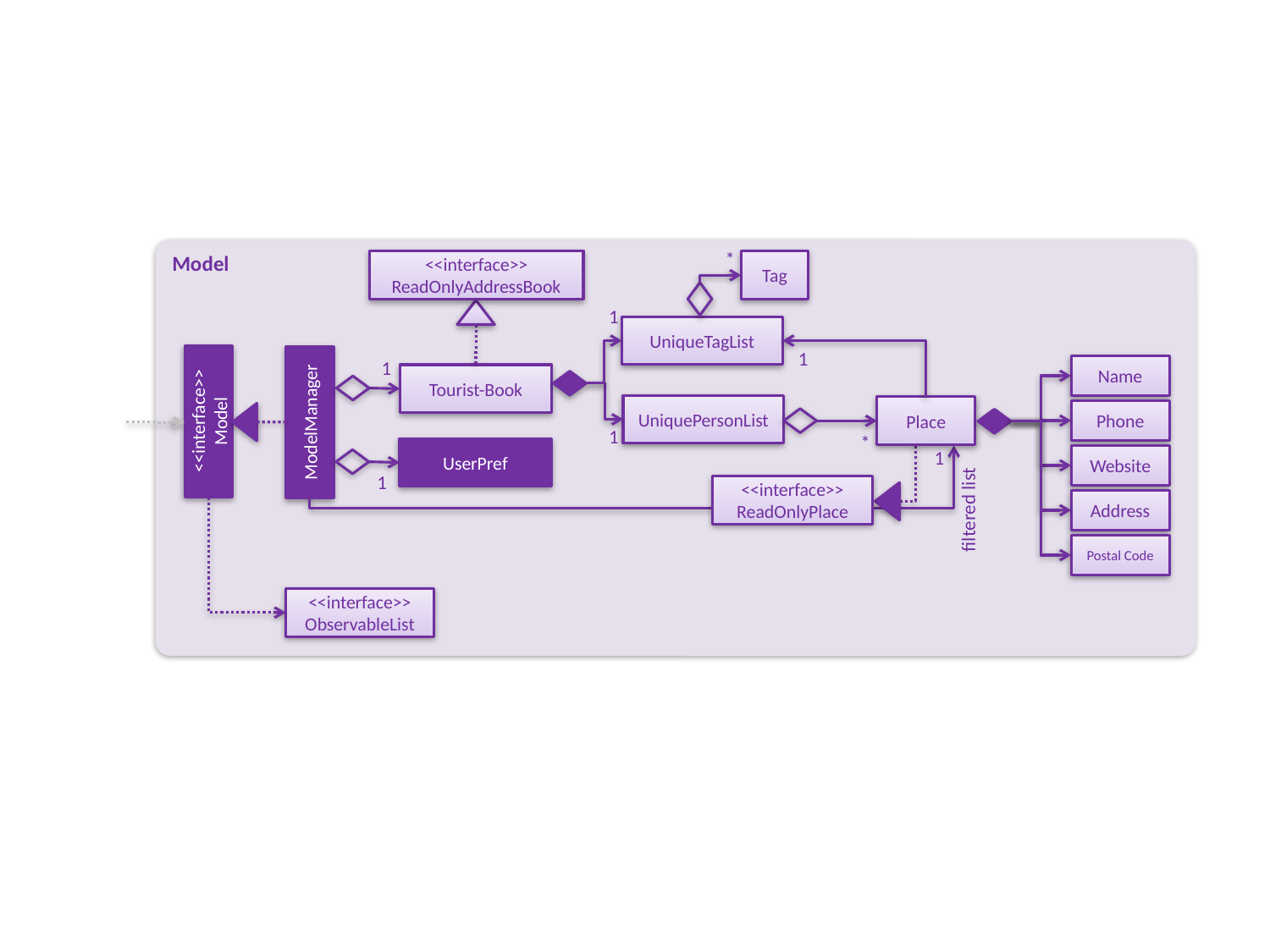

Model
*
<<interface>>
ReadOnlyAddressBook
Tag

1
UniqueTagList
1
1
Name
Tourist-Book

UniquePersonList
Place
<<interface>>
Model
ModelManager
Phone

1
*
UserPref
1
Website

1
<<interface>>
ReadOnlyPlace

Address
filtered list
Postal Code
<<interface>>
ObservableList